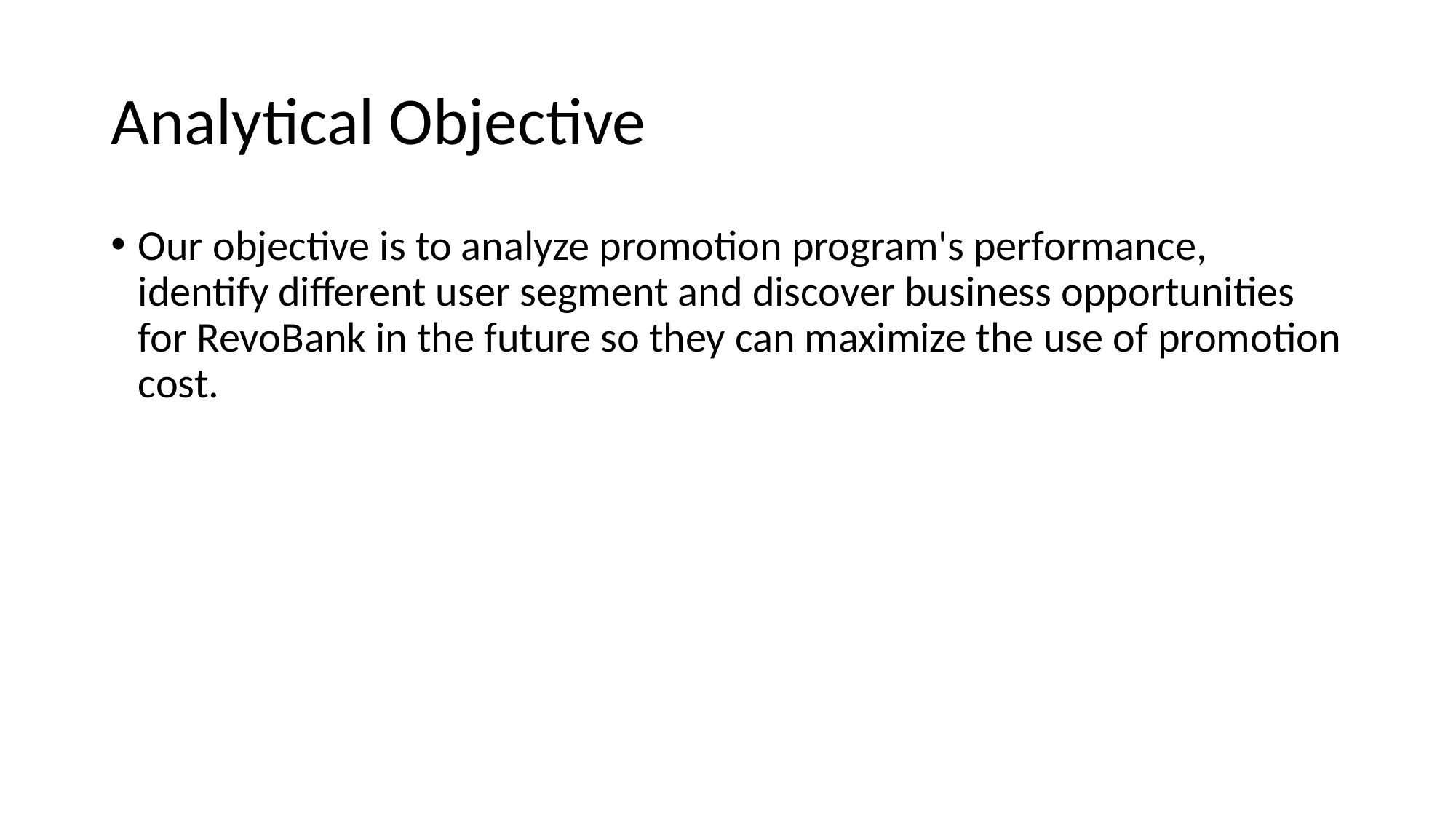

# Analytical Objective
Our objective is to analyze promotion program's performance, identify different user segment and discover business opportunities for RevoBank in the future so they can maximize the use of promotion cost.